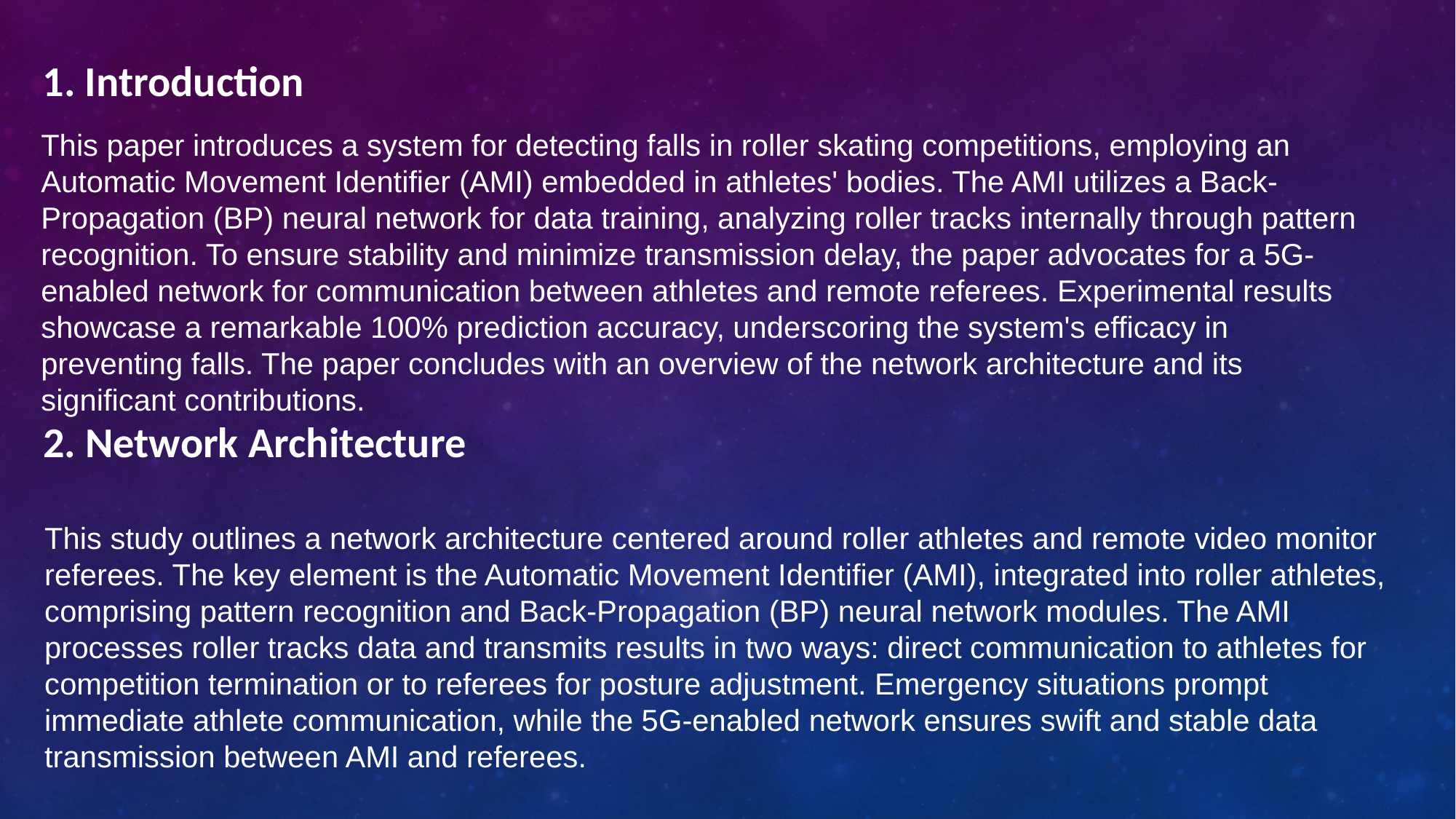

1. Introduction
This paper introduces a system for detecting falls in roller skating competitions, employing an Automatic Movement Identifier (AMI) embedded in athletes' bodies. The AMI utilizes a Back-Propagation (BP) neural network for data training, analyzing roller tracks internally through pattern recognition. To ensure stability and minimize transmission delay, the paper advocates for a 5G-enabled network for communication between athletes and remote referees. Experimental results showcase a remarkable 100% prediction accuracy, underscoring the system's efficacy in preventing falls. The paper concludes with an overview of the network architecture and its significant contributions.
2. Network Architecture
This study outlines a network architecture centered around roller athletes and remote video monitor referees. The key element is the Automatic Movement Identifier (AMI), integrated into roller athletes, comprising pattern recognition and Back-Propagation (BP) neural network modules. The AMI processes roller tracks data and transmits results in two ways: direct communication to athletes for competition termination or to referees for posture adjustment. Emergency situations prompt immediate athlete communication, while the 5G-enabled network ensures swift and stable data transmission between AMI and referees.